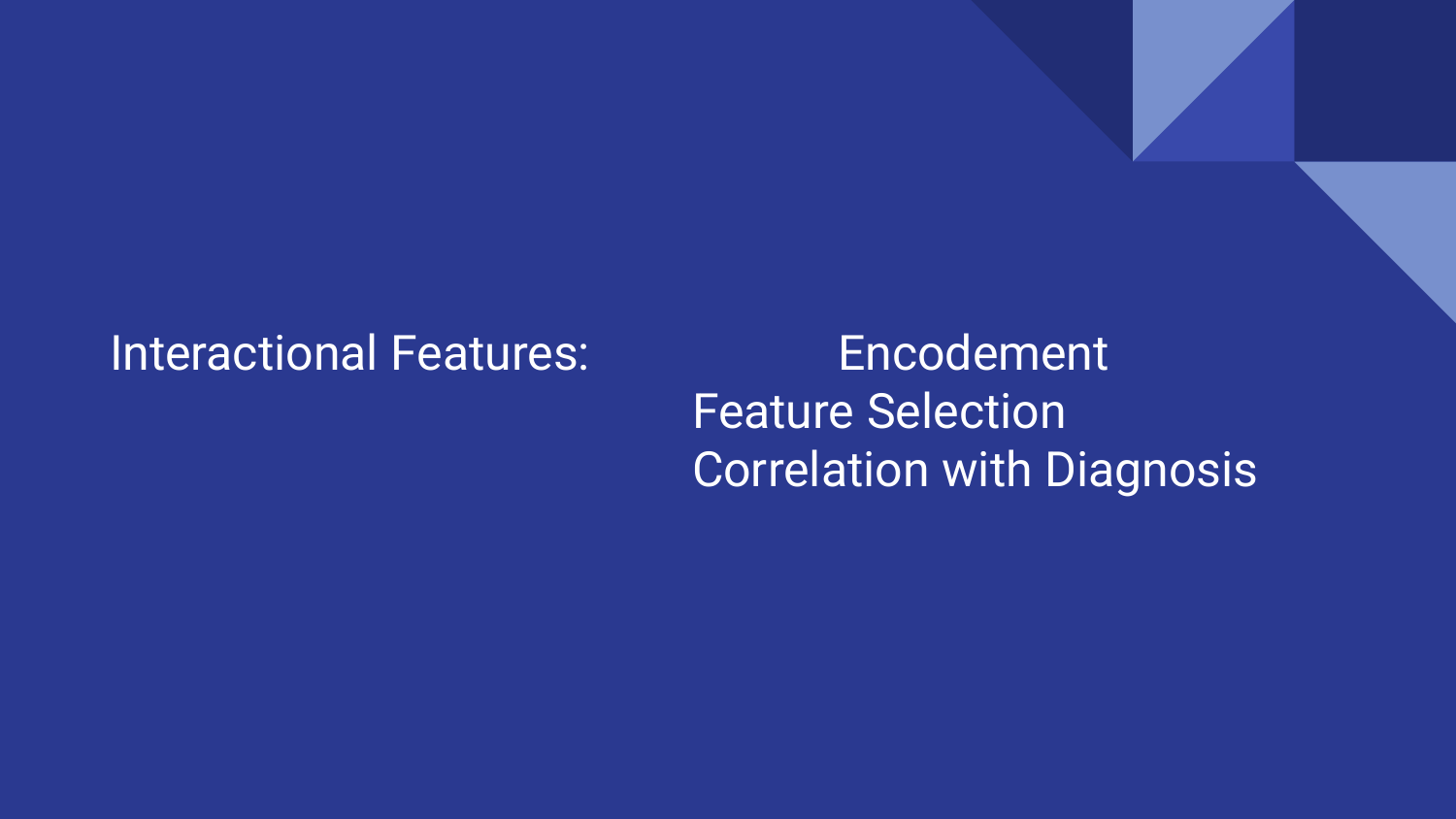

# Interactional Features: 		Encodement
Feature Selection
Correlation with Diagnosis